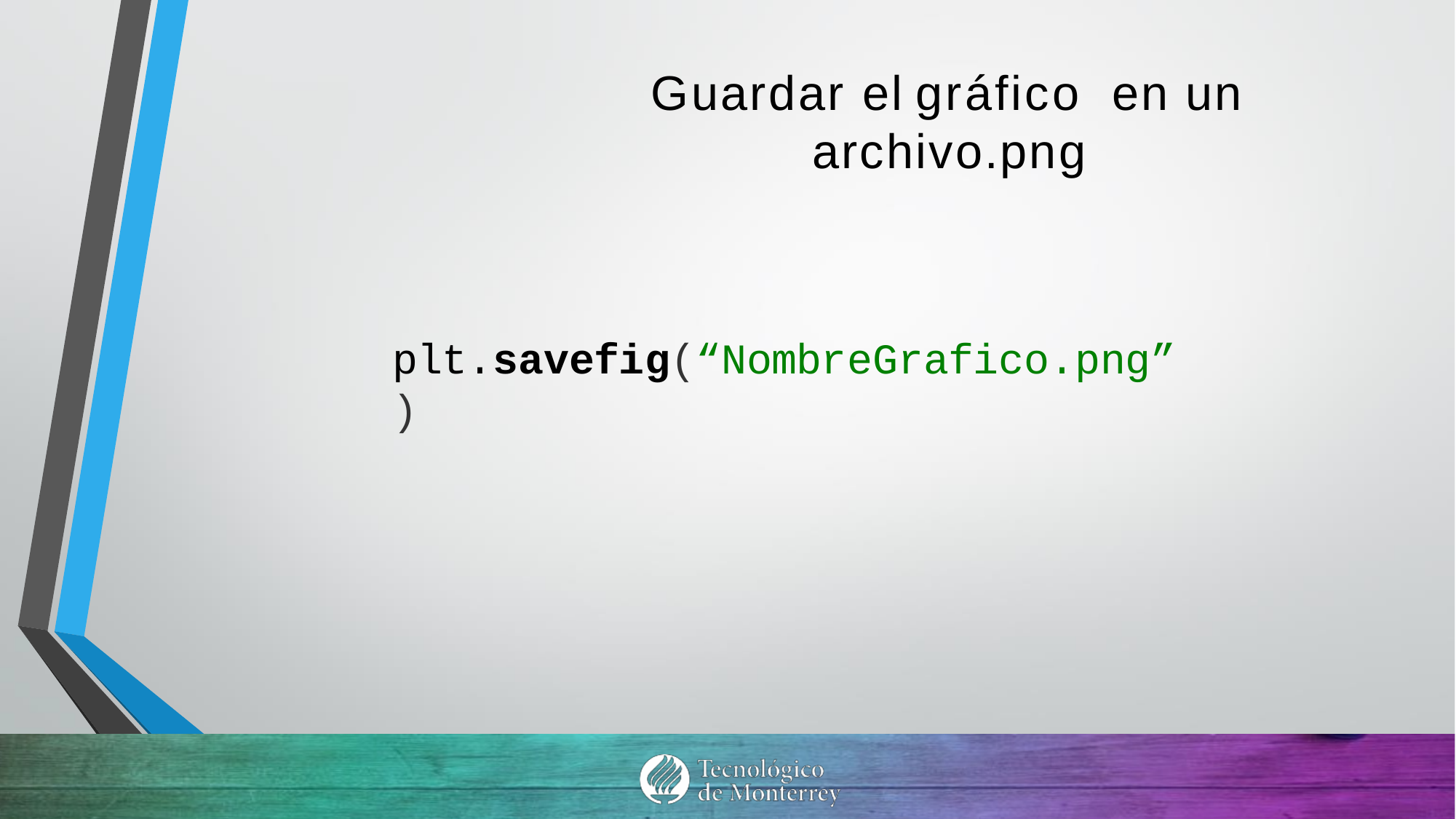

Guardar el gráfico
archivo.png
en un
plt.savefig(“NombreGrafico.png”)